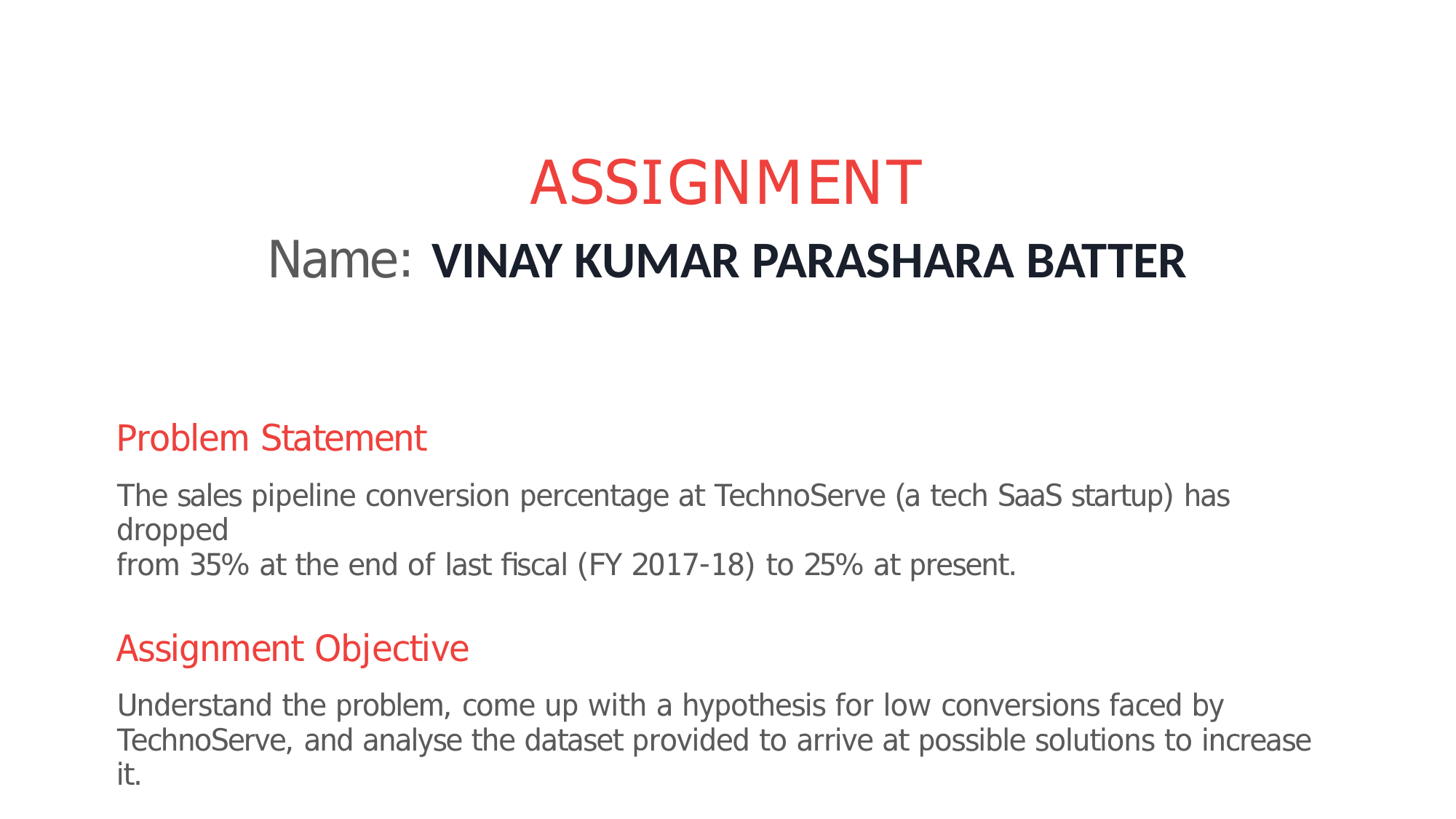

# ASSIGNMENT
Name: VINAY KUMAR PARASHARA BATTER
Problem Statement
The sales pipeline conversion percentage at TechnoServe (a tech SaaS startup) has dropped
from 35% at the end of last fiscal (FY 2017-18) to 25% at present.

Assignment Objective
Understand the problem, come up with a hypothesis for low conversions faced by
TechnoServe, and analyse the dataset provided to arrive at possible solutions to increase it.